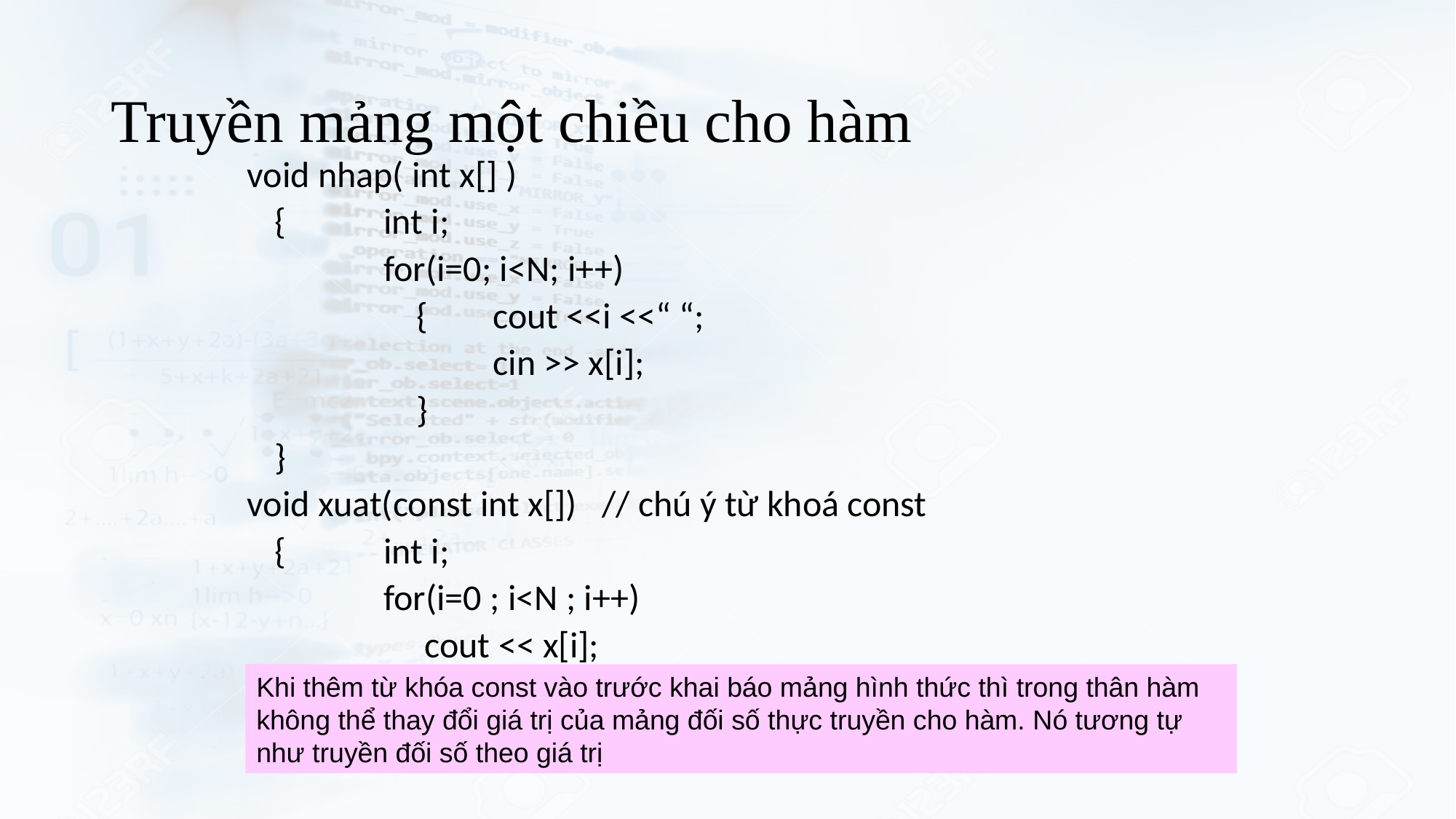

# Truyền mảng một chiều cho hàm
void nhap( int x[] )
	{	int i;
		for(i=0; i<N; i++)
		    {	cout <<i <<“ “;
			cin >> x[i];
		    }
	}
void xuat(const int x[])	// chú ý từ khoá const
	{	int i;
		for(i=0 ; i<N ; i++)
		     cout << x[i];
	}
Khi thêm từ khóa const vào trước khai báo mảng hình thức thì trong thân hàm không thể thay đổi giá trị của mảng đối số thực truyền cho hàm. Nó tương tự như truyền đối số theo giá trị